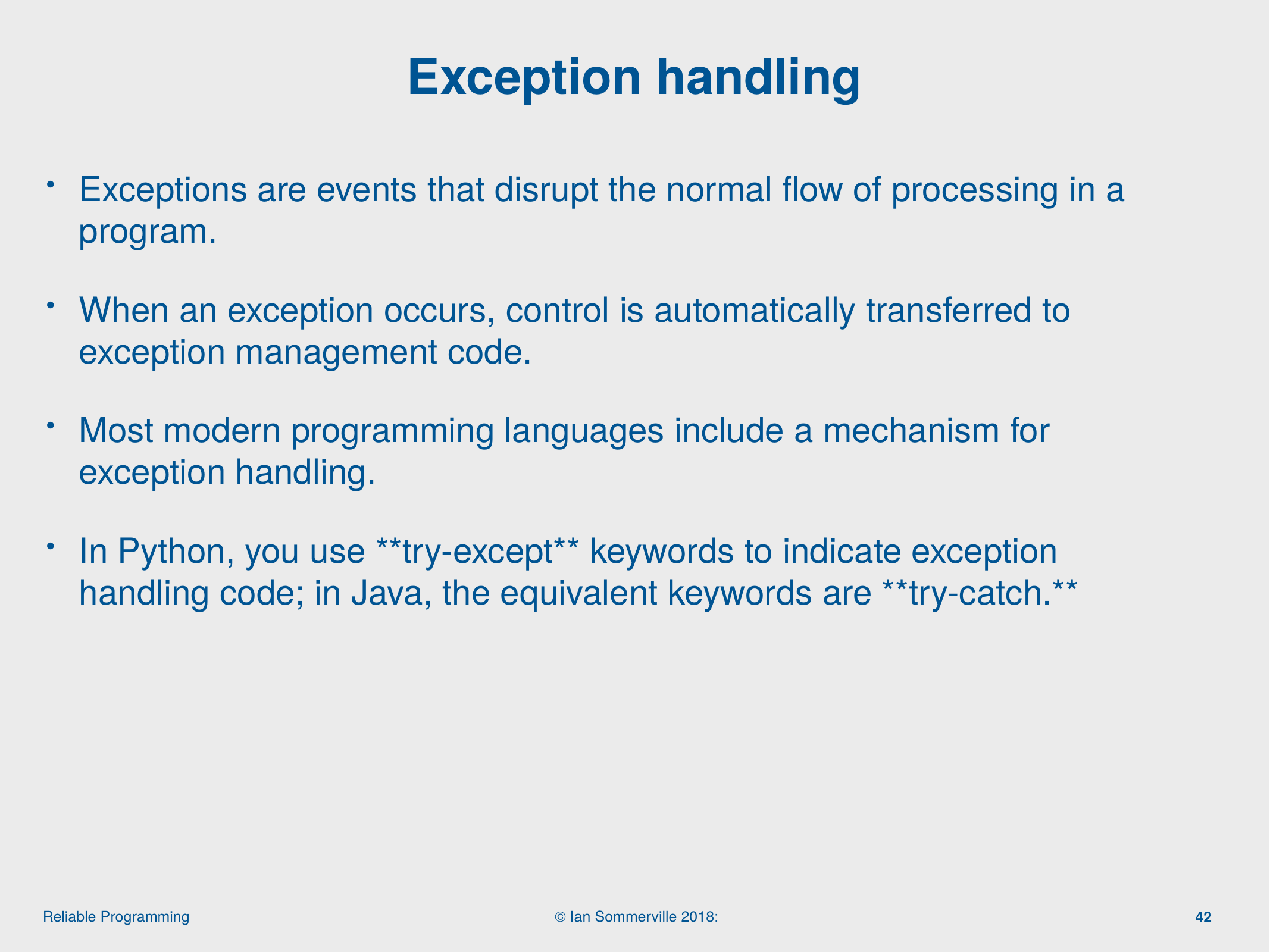

# Exception handling
Exceptions are events that disrupt the normal flow of processing in a program.
When an exception occurs, control is automatically transferred to exception management code.
Most modern programming languages include a mechanism for exception handling.
In Python, you use **try-except** keywords to indicate exception handling code; in Java, the equivalent keywords are **try-catch.**
42